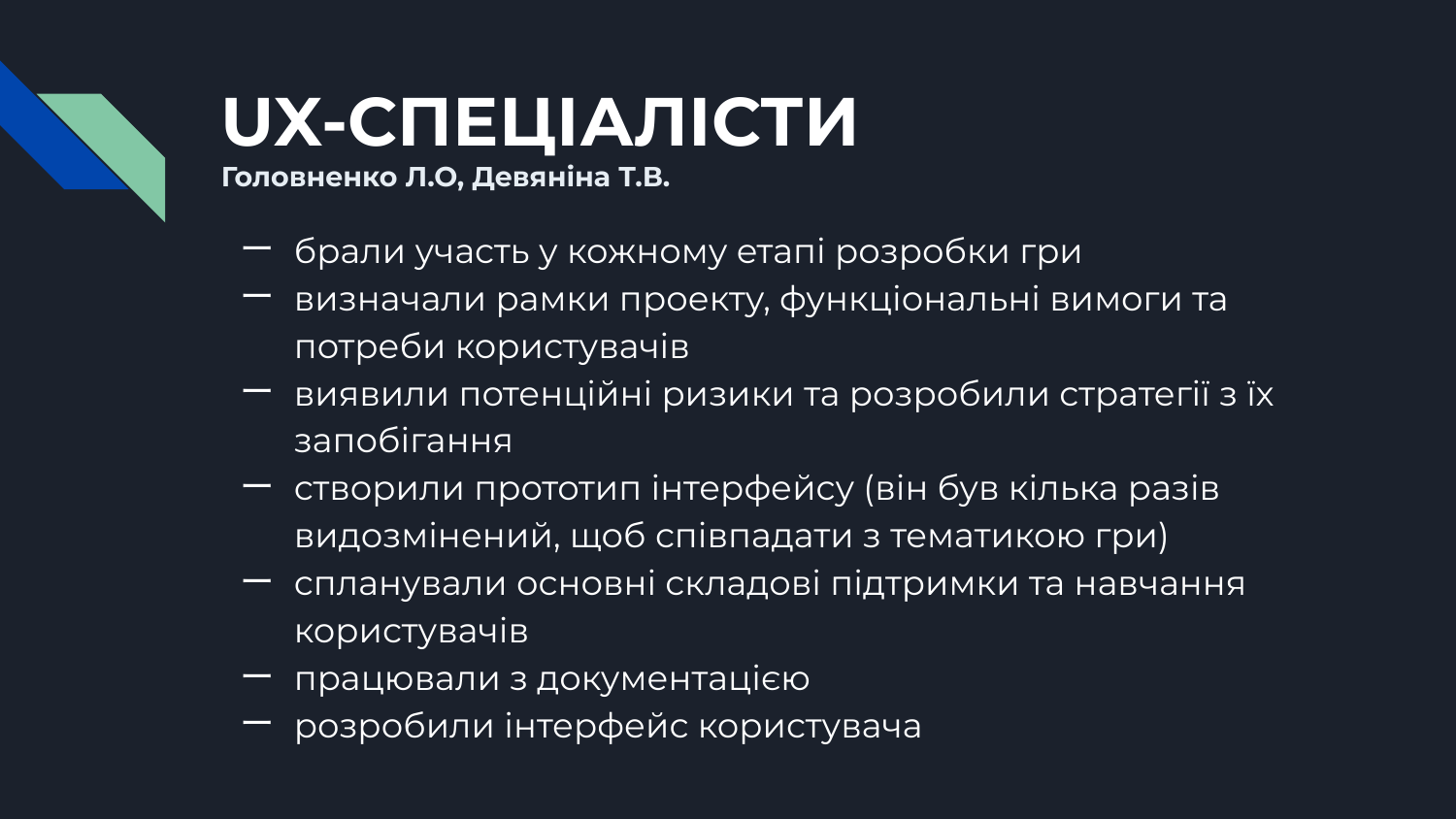

# UX-СПЕЦІАЛІСТИ
Головненко Л.О, Девяніна Т.В.
брали участь у кожному етапі розробки гри
визначали рамки проекту, функціональні вимоги та потреби користувачів
виявили потенційні ризики та розробили стратегії з їх запобігання
створили прототип інтерфейсу (він був кілька разів видозмінений, щоб співпадати з тематикою гри)
спланували основні складові підтримки та навчання користувачів
працювали з документацією
розробили інтерфейс користувача